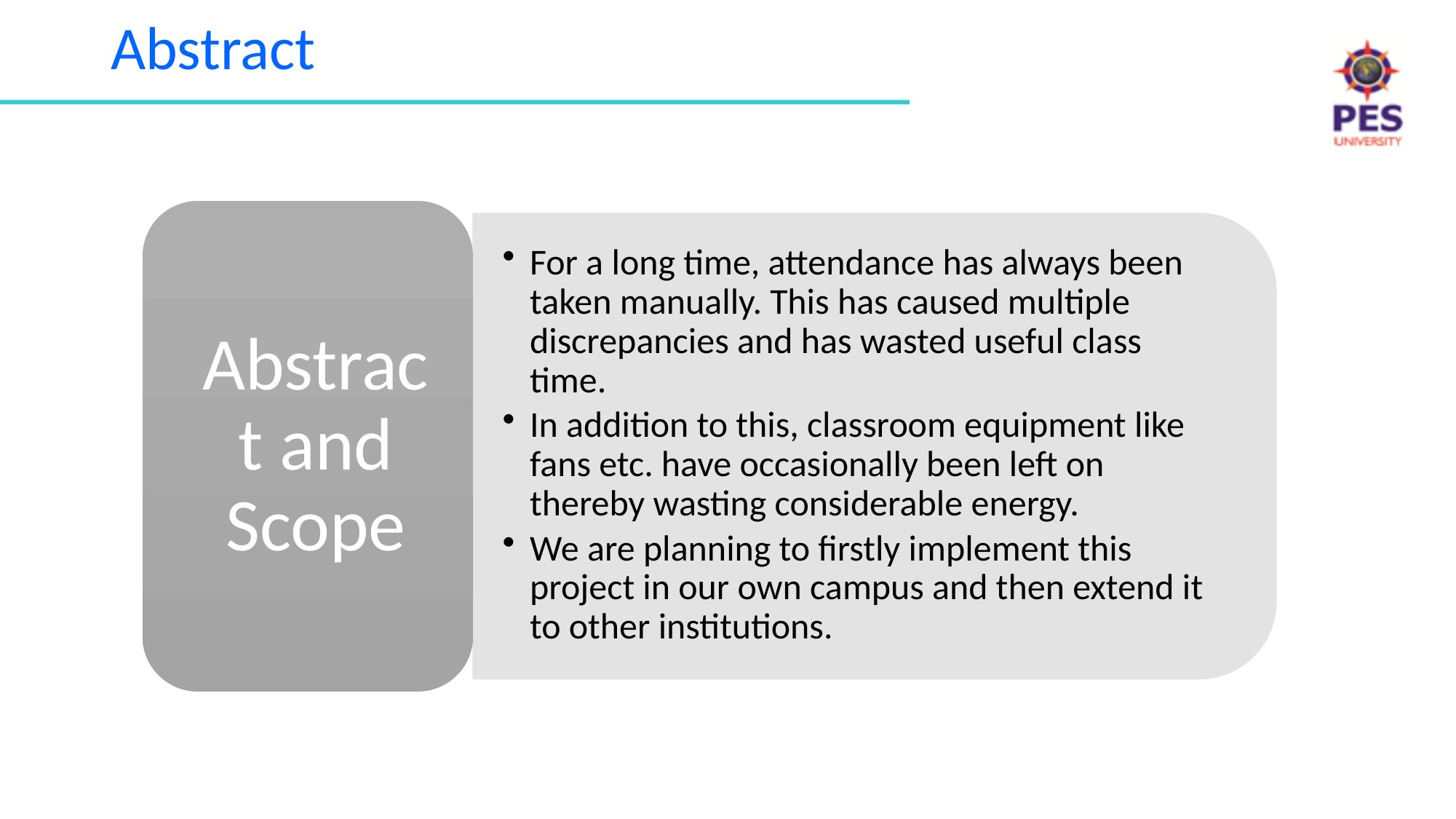

# Abstract

For a long time, attendance has always been taken manually. This has caused multiple discrepancies and has wasted useful class time.
In addition to this, classroom equipment like fans etc. have occasionally been left on thereby wasting considerable energy.
We are planning to firstly implement this project in our own campus and then extend it to other institutions.

Abstract and Scope